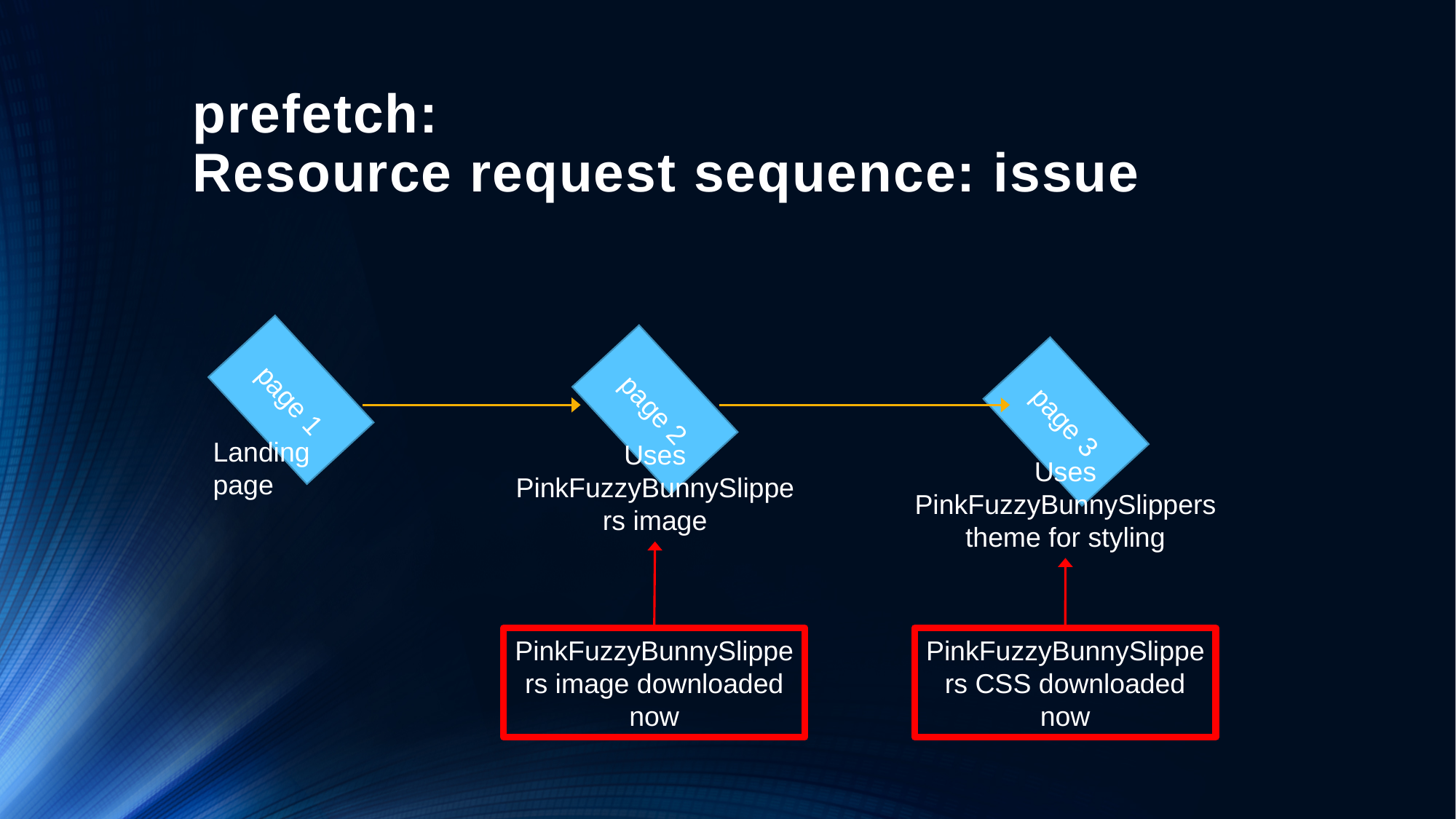

# prefetch: Resource request sequence: issue
page 1
page 2
page 3
Landing page
Uses PinkFuzzyBunnySlippers image
Uses PinkFuzzyBunnySlippers theme for styling
PinkFuzzyBunnySlippers image downloaded now
PinkFuzzyBunnySlippers CSS downloaded now